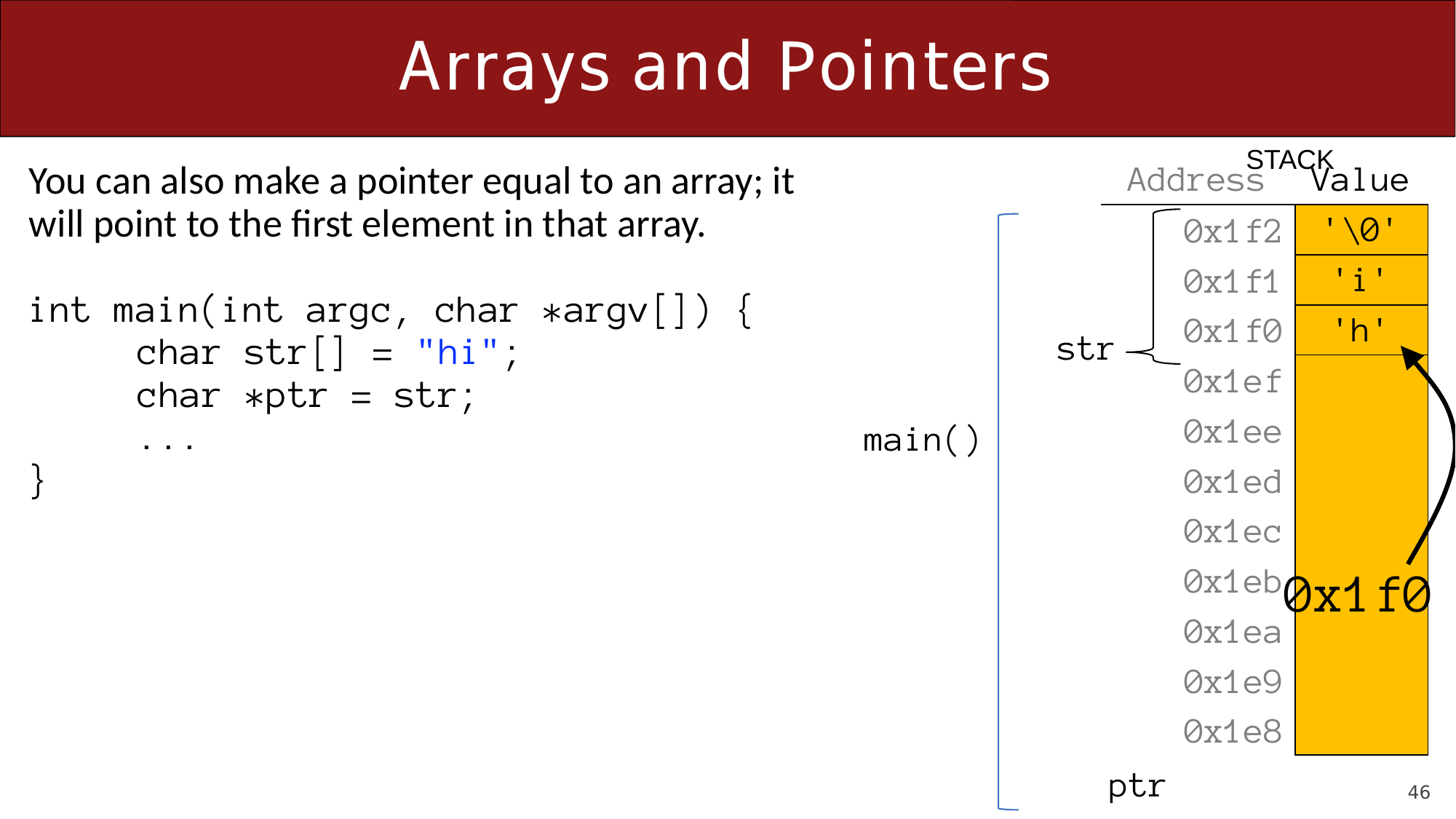

# Arrays and Pointers
STACK
You can also make a pointer equal to an array; it will point to the first element in that array.

int main(int argc, char *argv[]) {
	char str[] = "hi";
	char *ptr = str;
	...
}
| Address | Value |
| --- | --- |
| 0x1f2 | '\0' |
| 0x1f1 | 'i' |
| 0x1f0 | 'h' |
| 0x1ef |  |
| 0x1ee |  |
| 0x1ed |  |
| 0x1ec |  |
| 0x1eb |  |
| 0x1ea |  |
| 0x1e9 |  |
| 0x1e8 |  |

str

main()
0x1f0
ptr